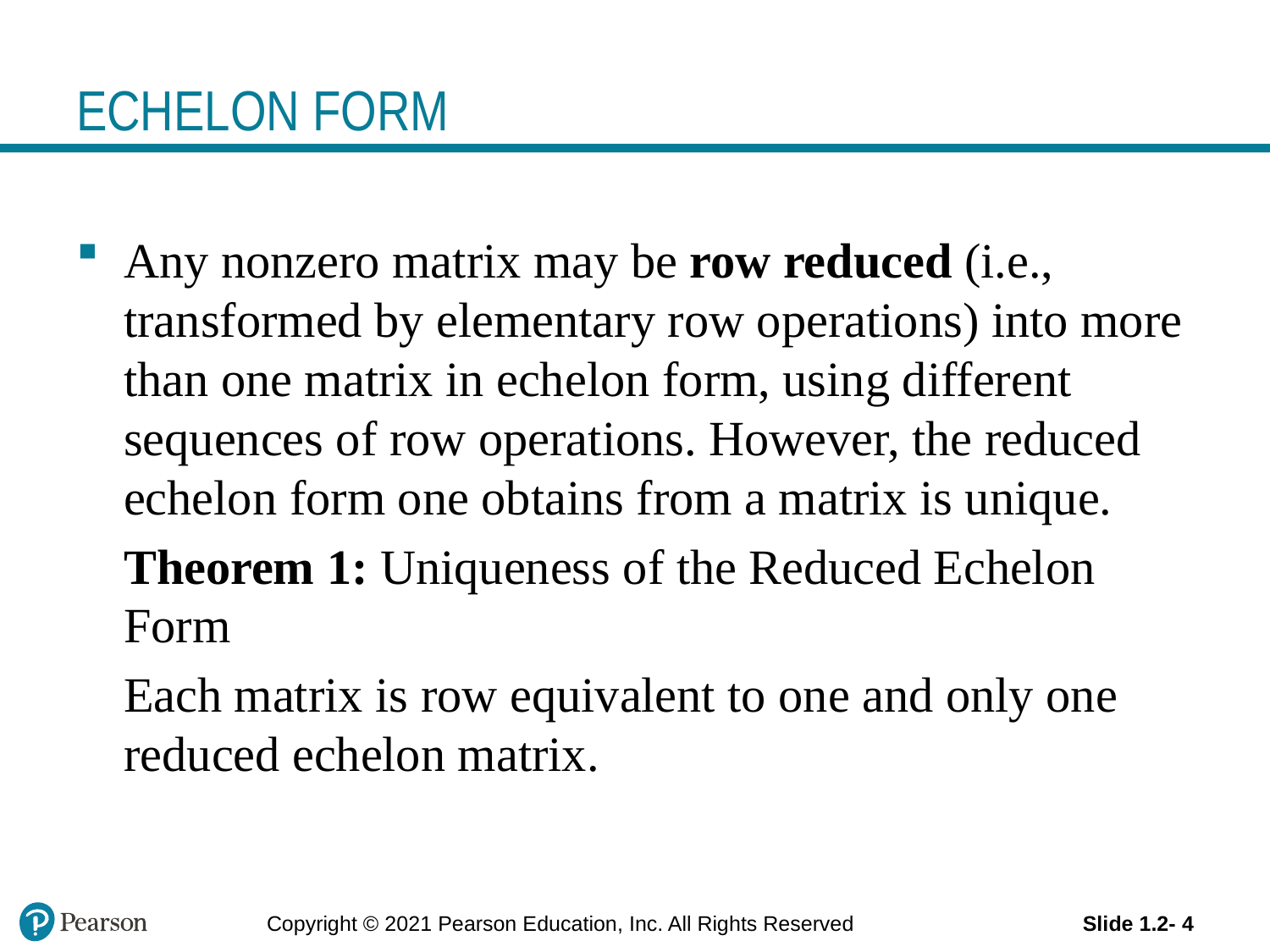

# ECHELON FORM
Any nonzero matrix may be row reduced (i.e., transformed by elementary row operations) into more than one matrix in echelon form, using different sequences of row operations. However, the reduced echelon form one obtains from a matrix is unique.
	Theorem 1: Uniqueness of the Reduced Echelon Form
	Each matrix is row equivalent to one and only one reduced echelon matrix.

Copyright © 2021 Pearson Education, Inc. All Rights Reserved
Slide 1.2- 4